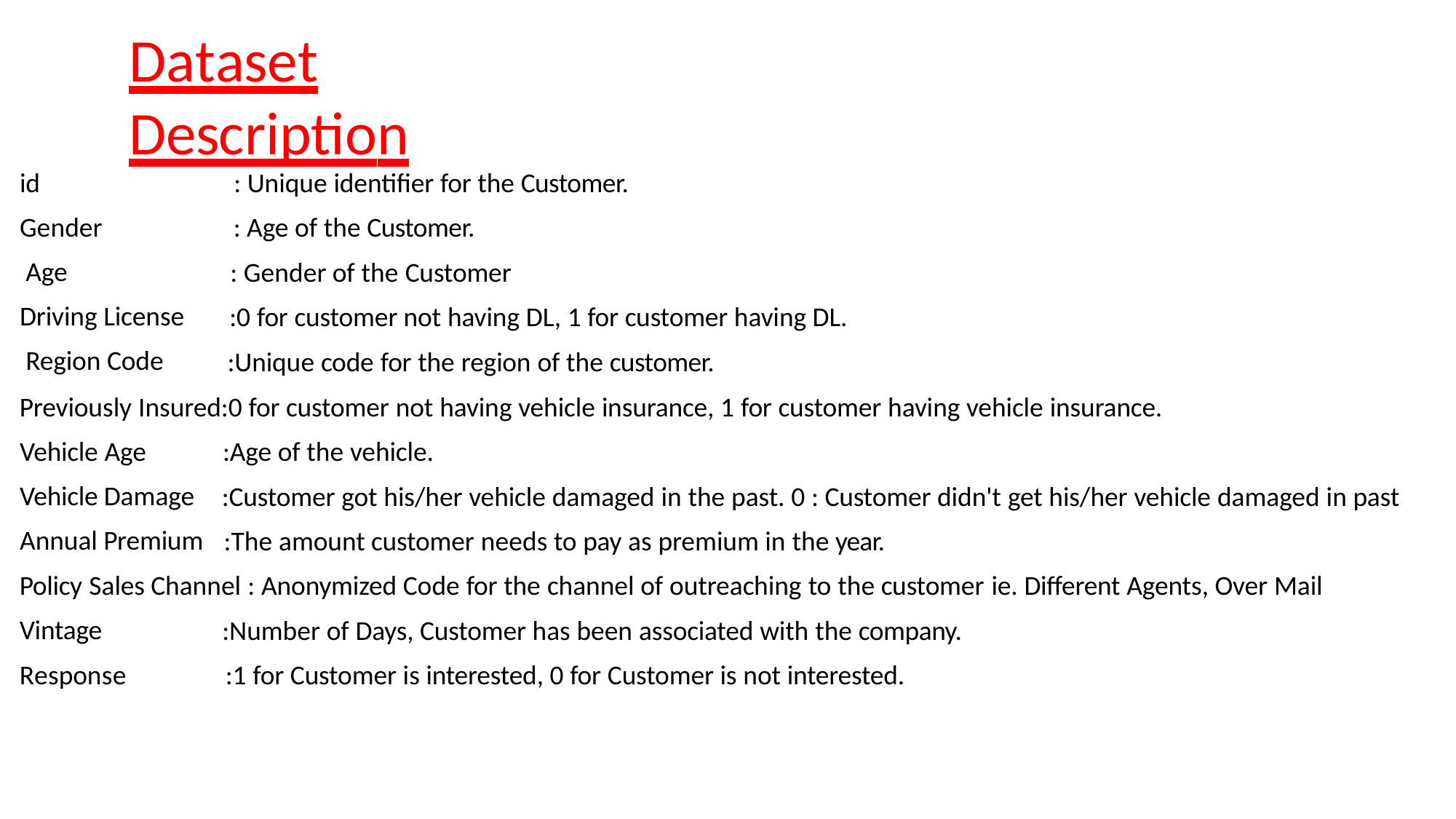

# Dataset Description
id  Gender  Age
Driving License  Region Code
: Unique identifier for the Customer.
: Age of the Customer.
: Gender of the Customer
:0 for customer not having DL, 1 for customer having DL.
:Unique code for the region of the customer.
Previously Insured:0 for customer not having vehicle insurance, 1 for customer having vehicle insurance.
Vehicle Age  Vehicle Damage  Annual Premium
:Age of the vehicle.
:Customer got his/her vehicle damaged in the past. 0 : Customer didn't get his/her vehicle damaged in past
:The amount customer needs to pay as premium in the year.
Policy Sales Channel : Anonymized Code for the channel of outreaching to the customer ie. Different Agents, Over Mail
Vintage  Response
:Number of Days, Customer has been associated with the company.
:1 for Customer is interested, 0 for Customer is not interested.